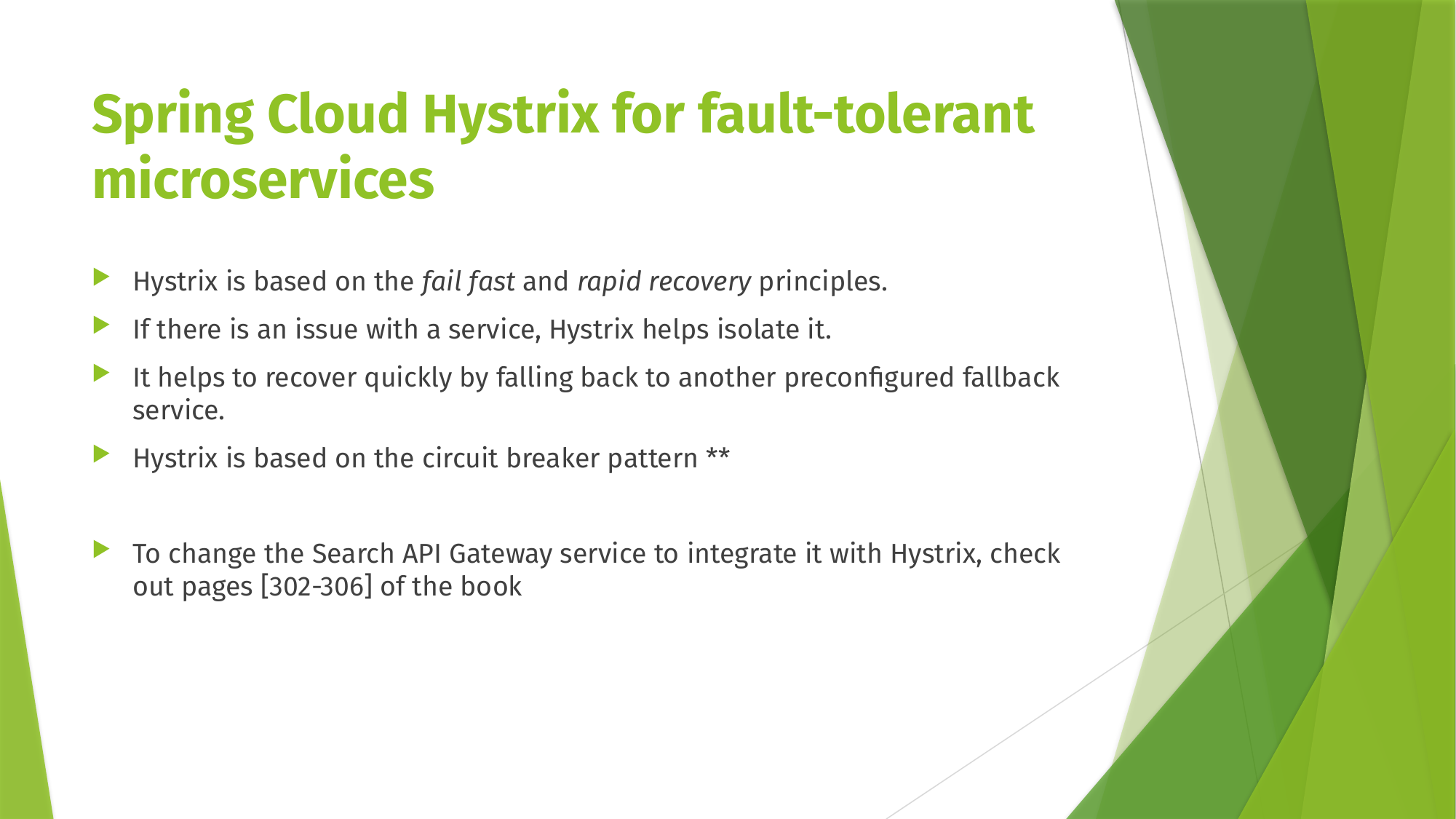

# Spring Cloud Hystrix for fault-tolerant microservices
Hystrix is based on the fail fast and rapid recovery principles.
If there is an issue with a service, Hystrix helps isolate it.
It helps to recover quickly by falling back to another preconfigured fallback service.
Hystrix is based on the circuit breaker pattern **

To change the Search API Gateway service to integrate it with Hystrix, check out pages [302-306] of the book